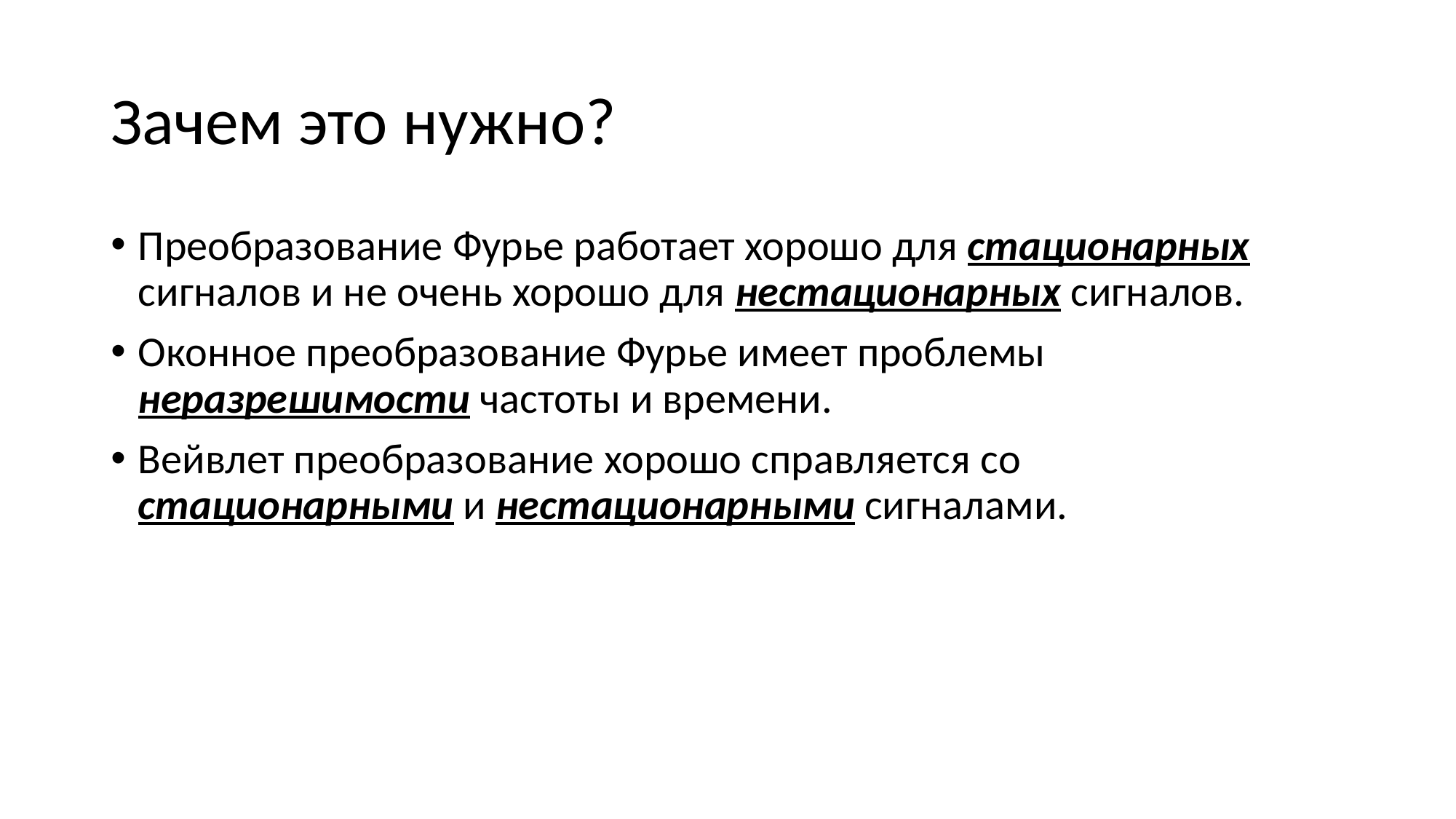

# Зачем это нужно?
Преобразование Фурье работает хорошо для стационарных сигналов и не очень хорошо для нестационарных сигналов.
Оконное преобразование Фурье имеет проблемы неразрешимости частоты и времени.
Вейвлет преобразование хорошо справляется со стационарными и нестационарными сигналами.